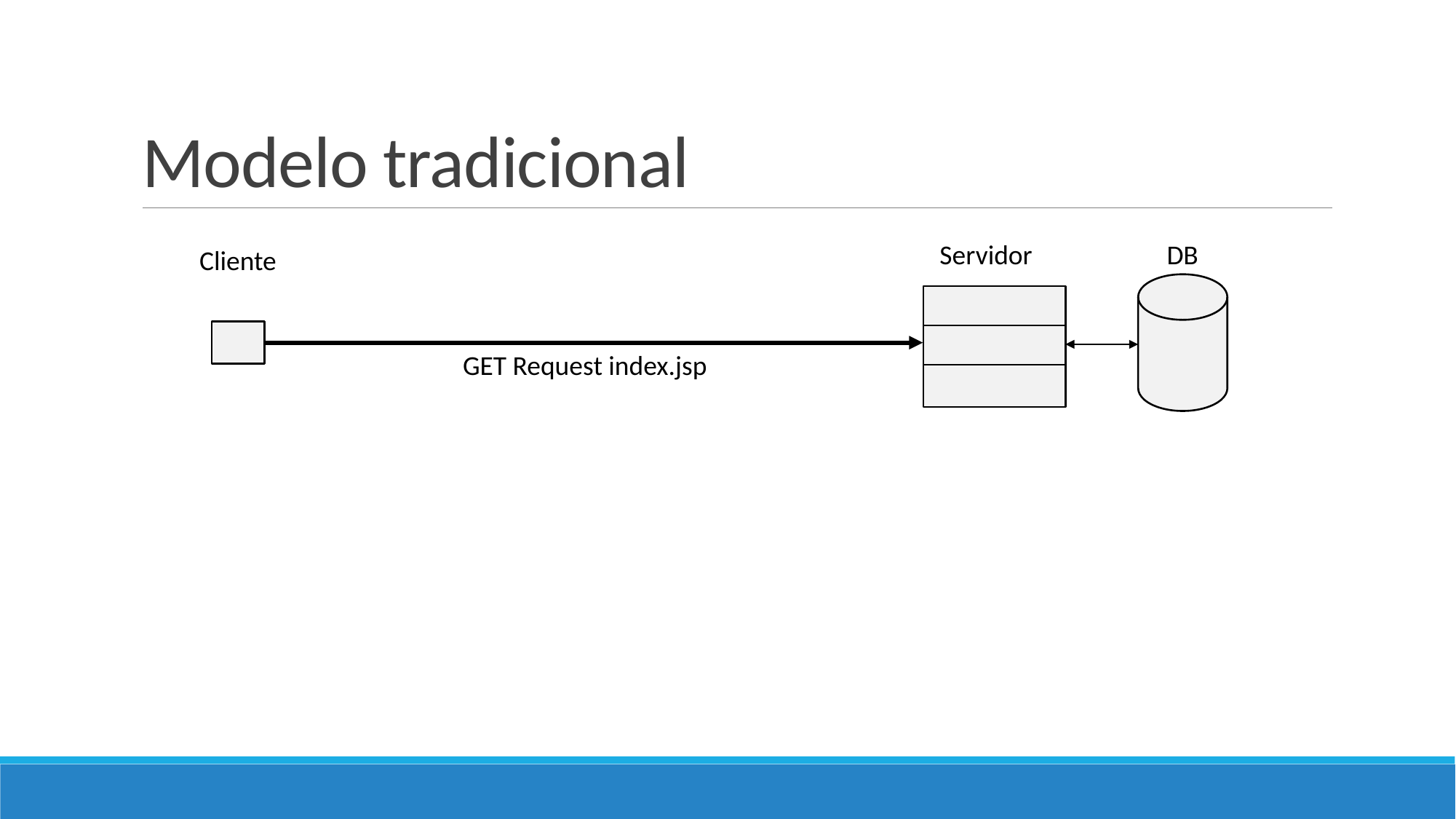

# Modelo tradicional
Servidor
DB
Cliente

GET Request index.jsp